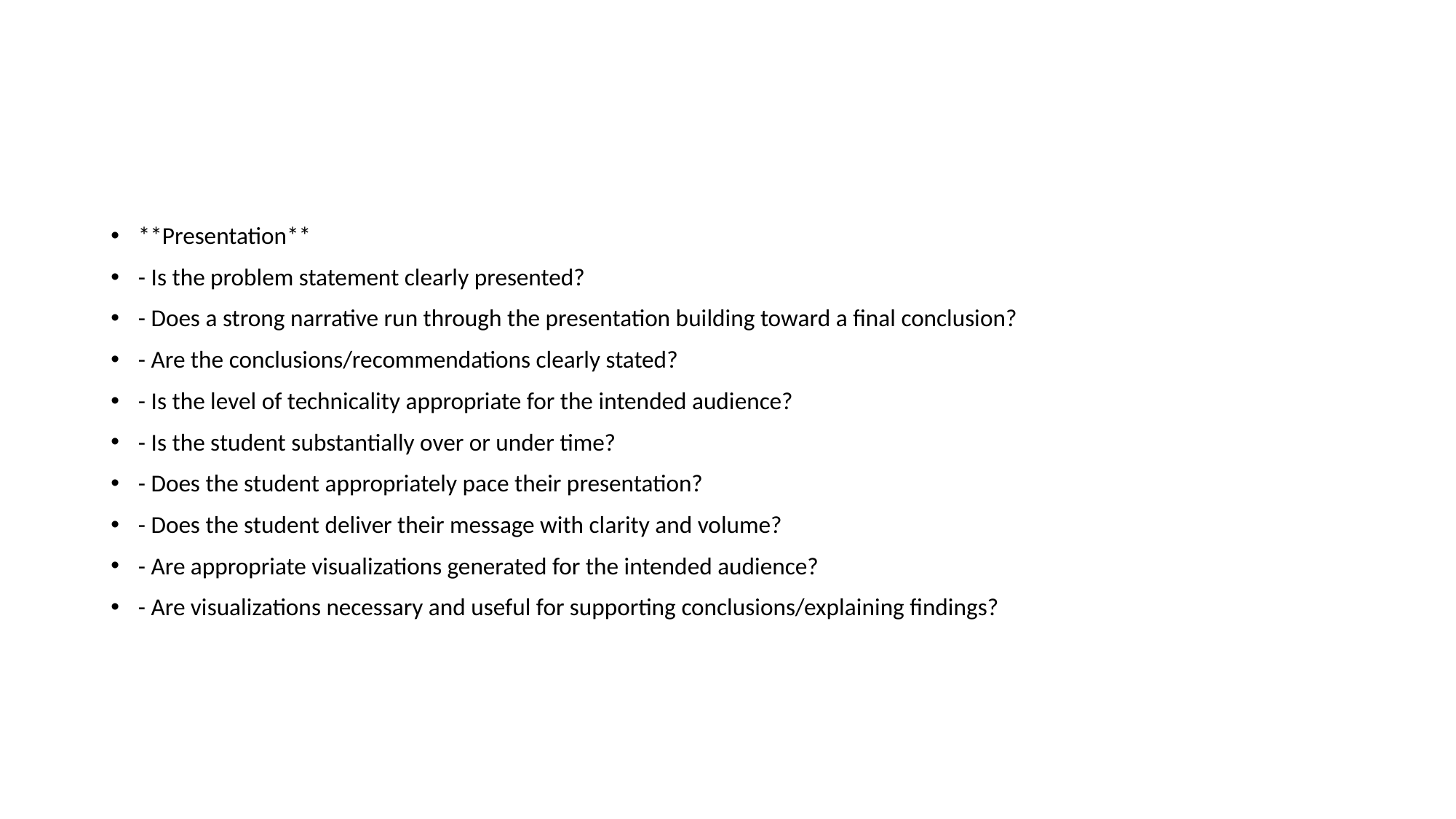

#
**Presentation**
- Is the problem statement clearly presented?
- Does a strong narrative run through the presentation building toward a final conclusion?
- Are the conclusions/recommendations clearly stated?
- Is the level of technicality appropriate for the intended audience?
- Is the student substantially over or under time?
- Does the student appropriately pace their presentation?
- Does the student deliver their message with clarity and volume?
- Are appropriate visualizations generated for the intended audience?
- Are visualizations necessary and useful for supporting conclusions/explaining findings?